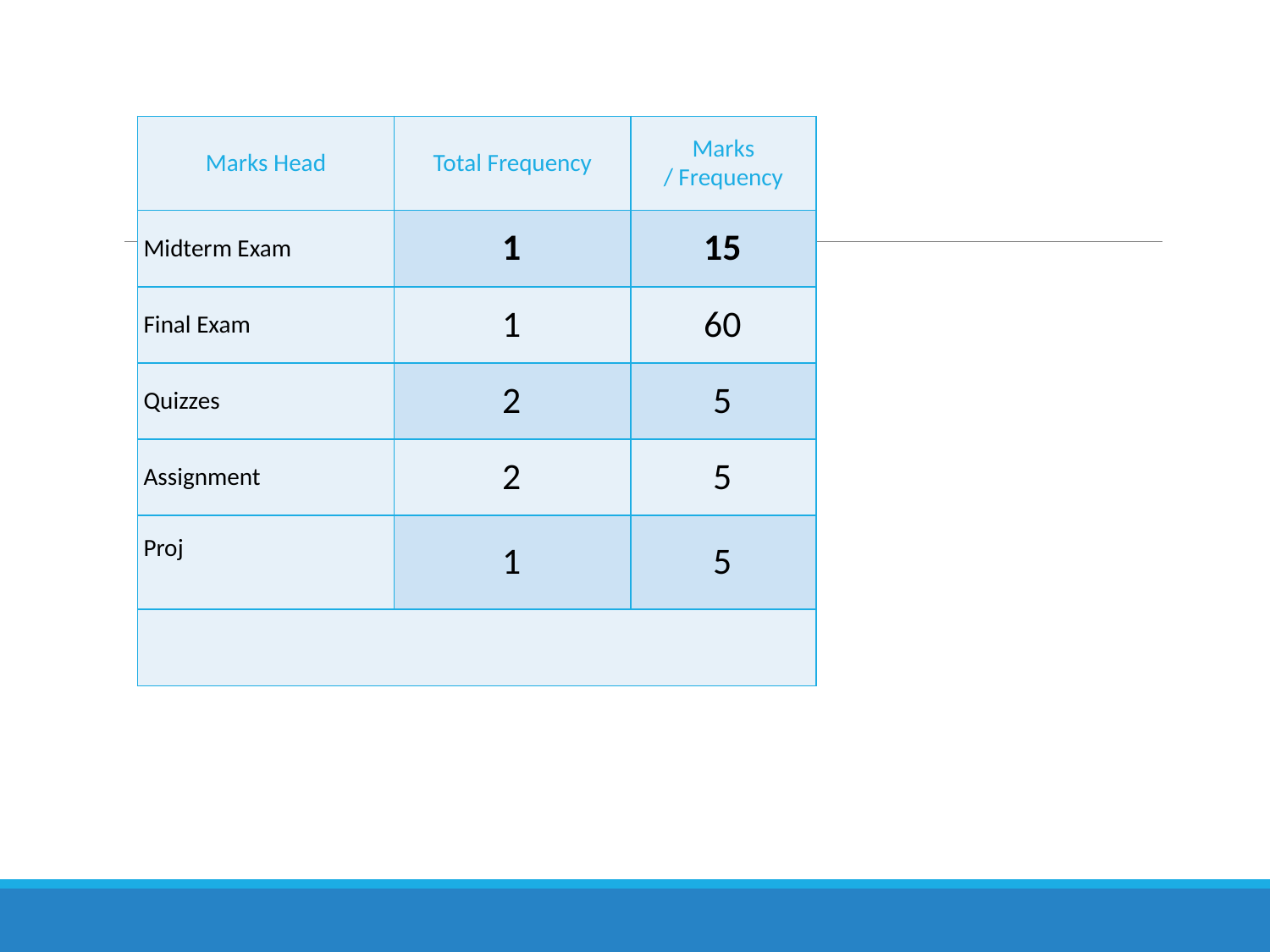

| Marks Head | Total Frequency | Marks / Frequency |
| --- | --- | --- |
| Midterm Exam | 1 | 15 |
| Final Exam | 1 | 60 |
| Quizzes | 2 | 5 |
| Assignment | 2 | 5 |
| Proj | 1 | 5 |
|  |  |  |